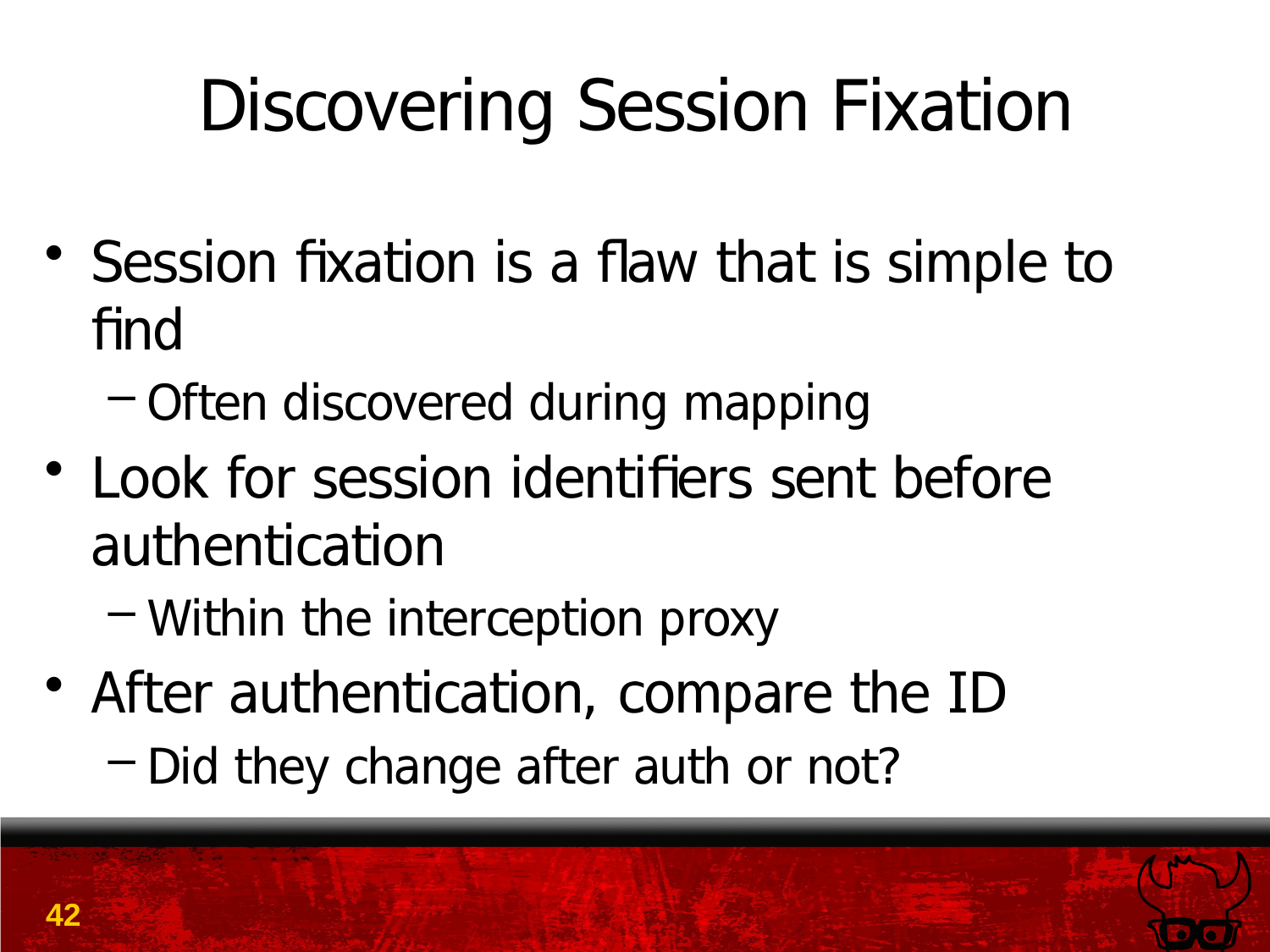

# Discovering Session Fixation
Session fixation is a flaw that is simple to find
Often discovered during mapping
Look for session identifiers sent before authentication
Within the interception proxy
After authentication, compare the ID
Did they change after auth or not?